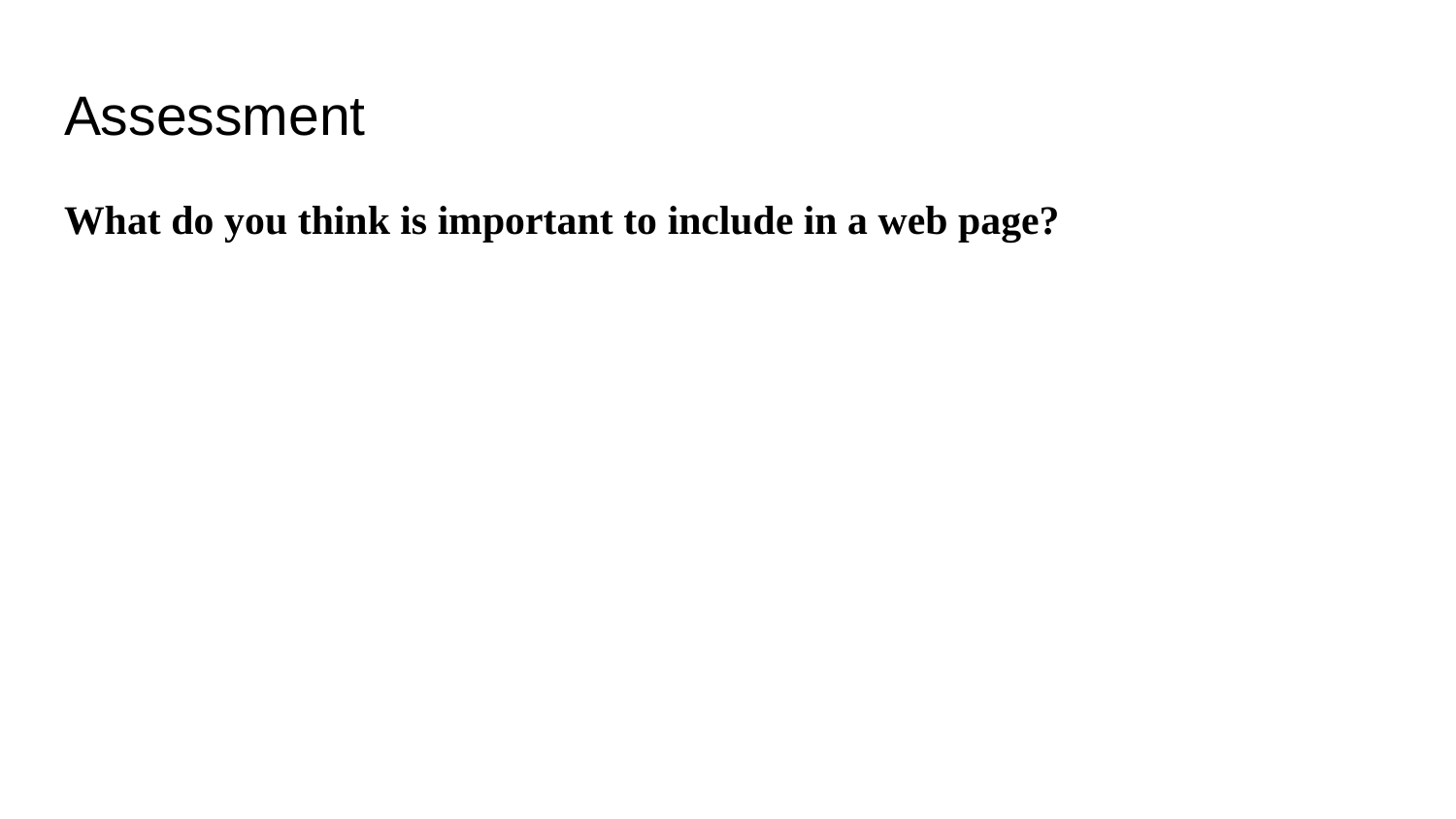

# Assessment
What do you think is important to include in a web page?